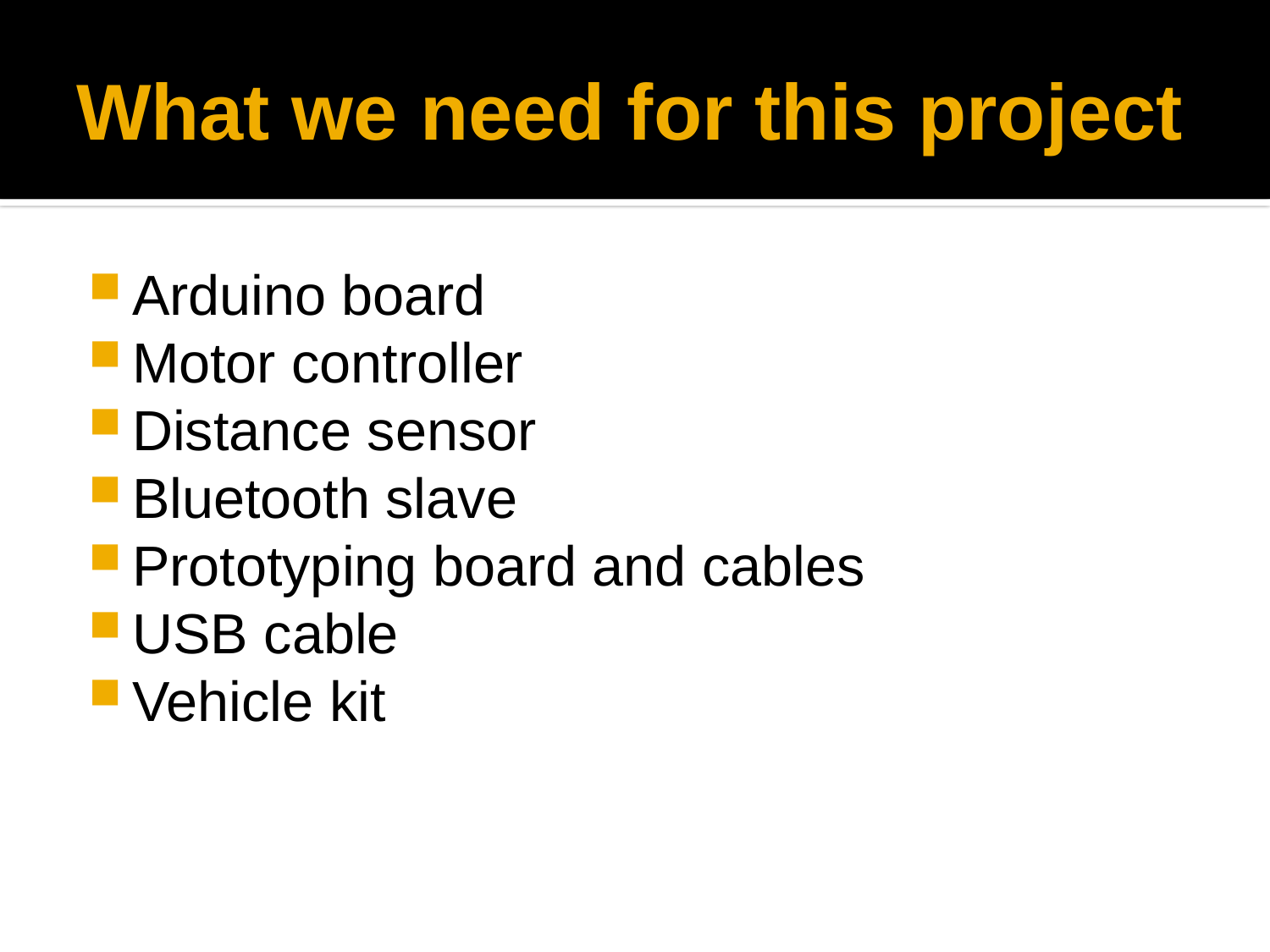

# What we need for this project
Arduino board
Motor controller
Distance sensor
Bluetooth slave
Prototyping board and cables
USB cable
Vehicle kit